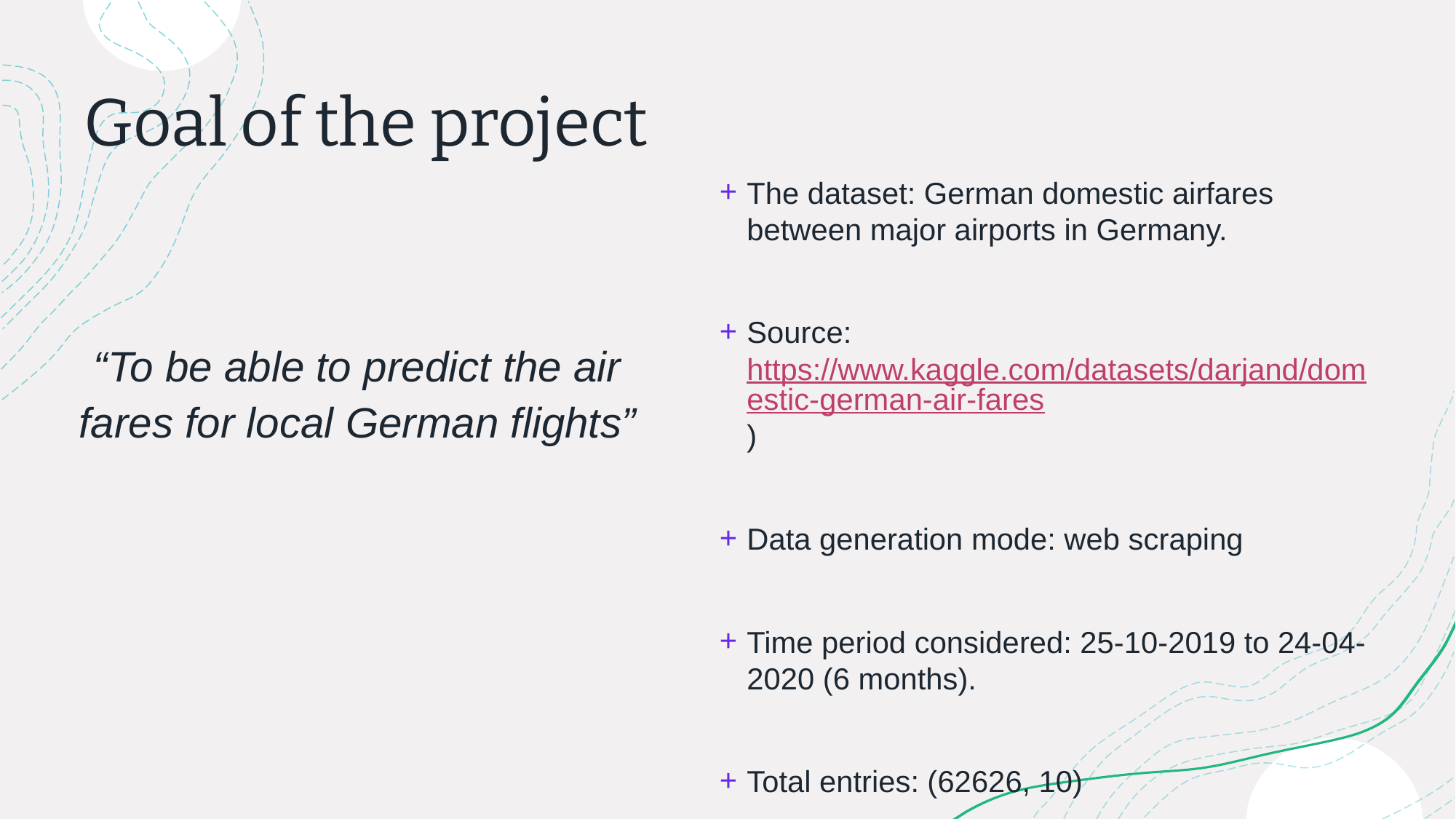

# Goal of the project
The dataset: German domestic airfares between major airports in Germany.

Source: https://www.kaggle.com/datasets/darjand/domestic-german-air-fares)

Data generation mode: web scraping

Time period considered: 25-10-2019 to 24-04-2020 (6 months).

Total entries: (62626, 10)
“To be able to predict the air fares for local German flights”

3